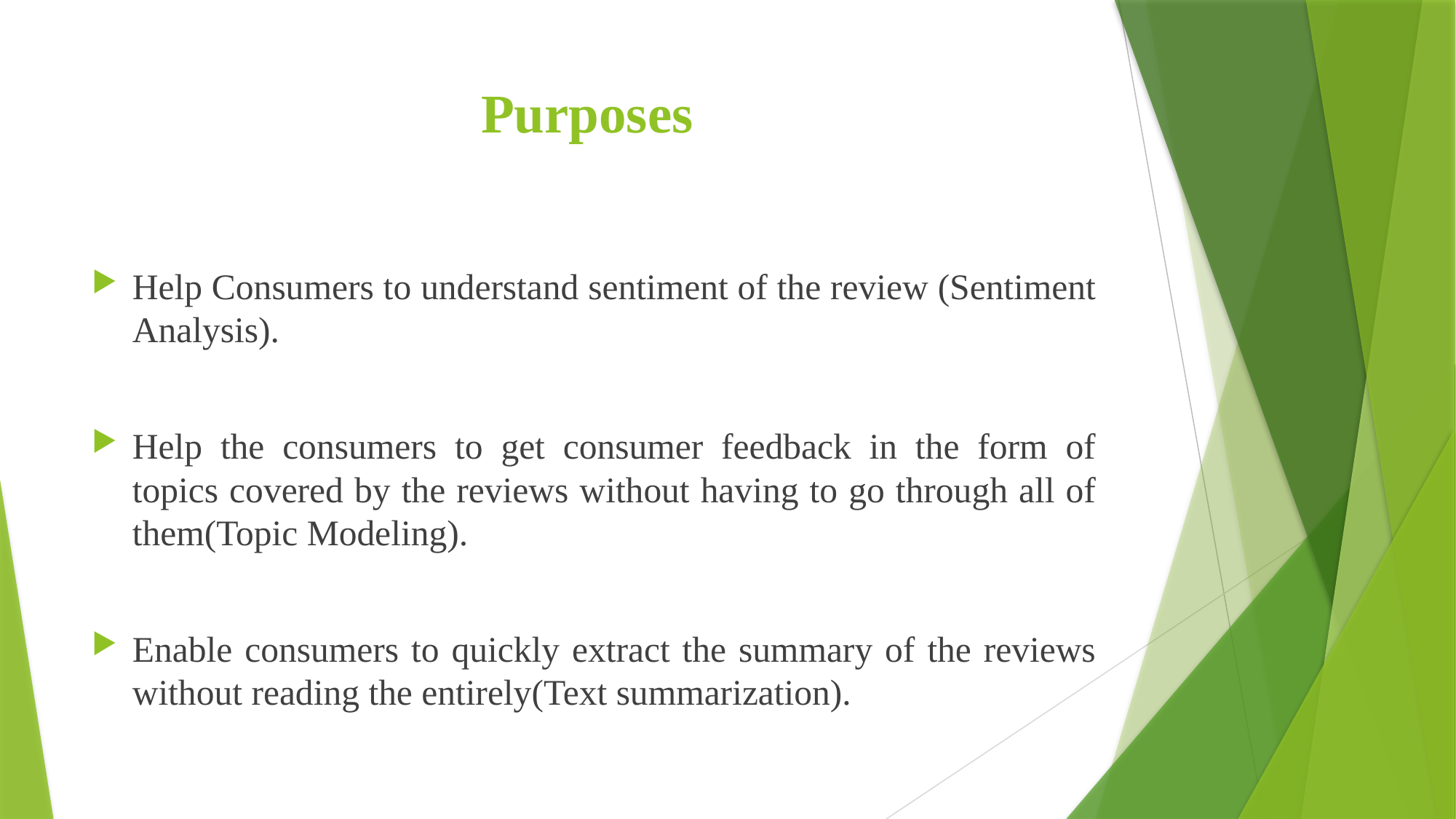

# Purposes
Help Consumers to understand sentiment of the review (Sentiment Analysis).

Help the consumers to get consumer feedback in the form of topics covered by the reviews without having to go through all of them(Topic Modeling).

Enable consumers to quickly extract the summary of the reviews without reading the entirely(Text summarization).